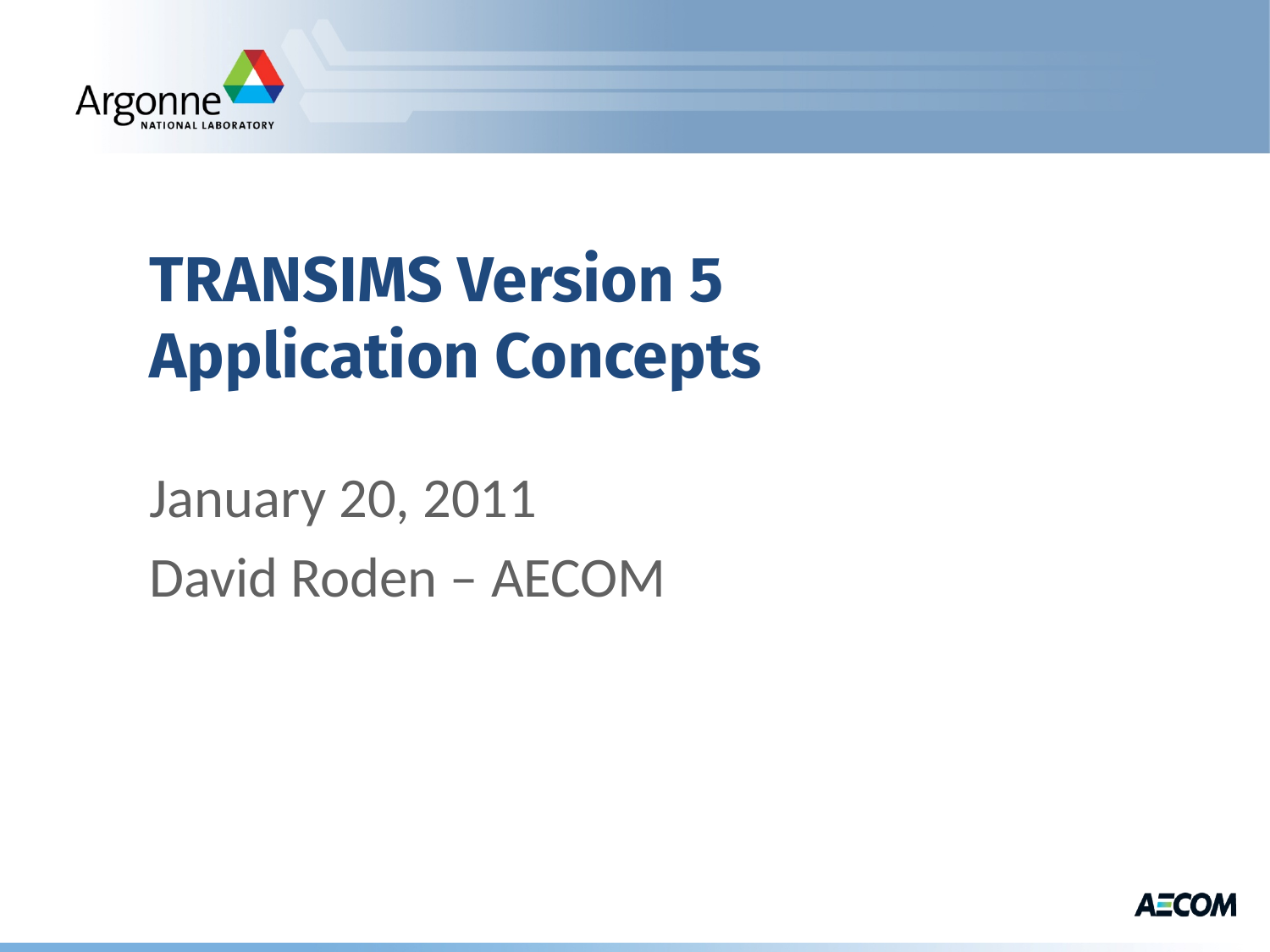

# TRANSIMS Version 5 Application Concepts
January 20, 2011
David Roden – AECOM